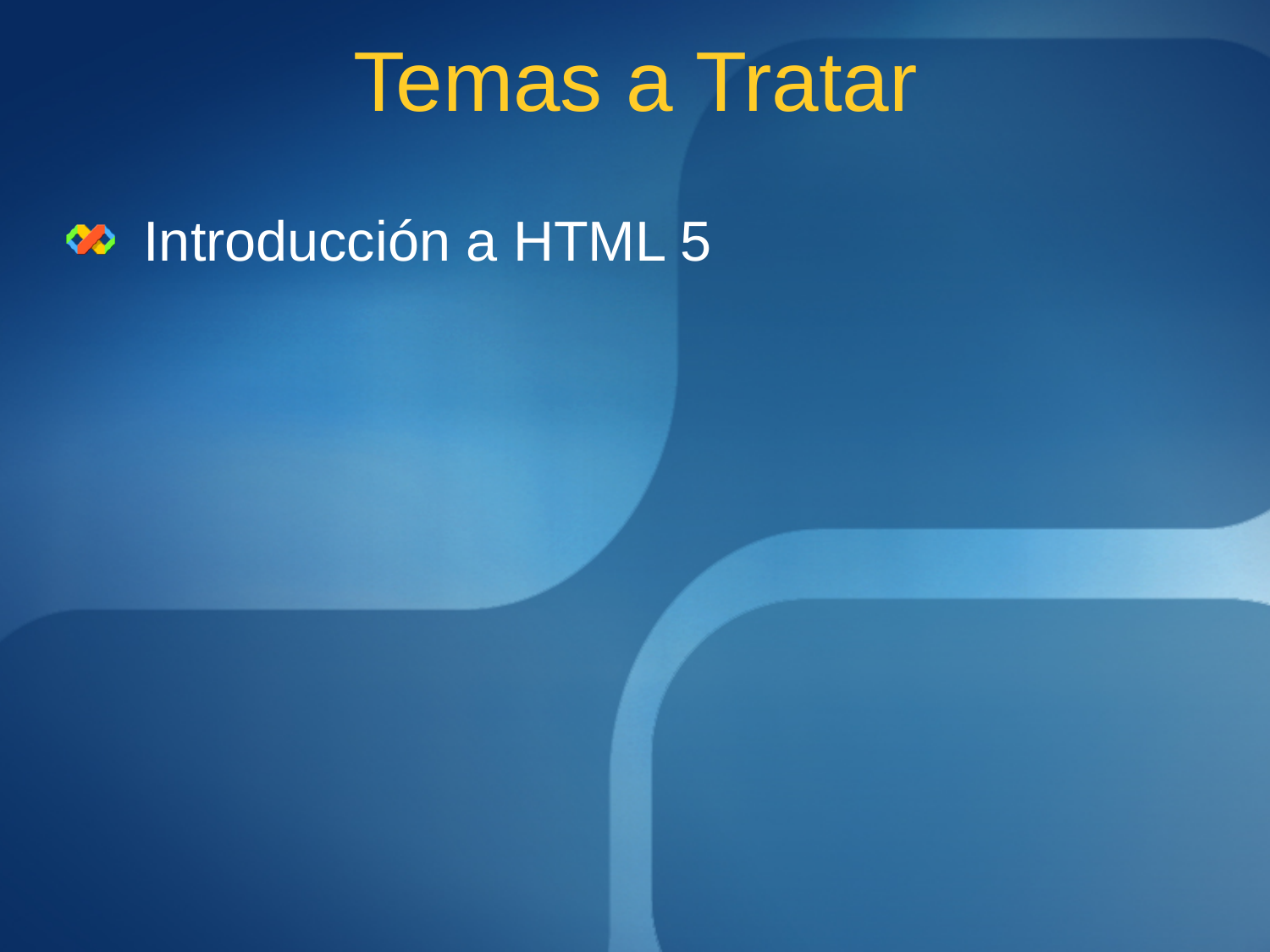

# Temas a Tratar
Introducción a HTML 5